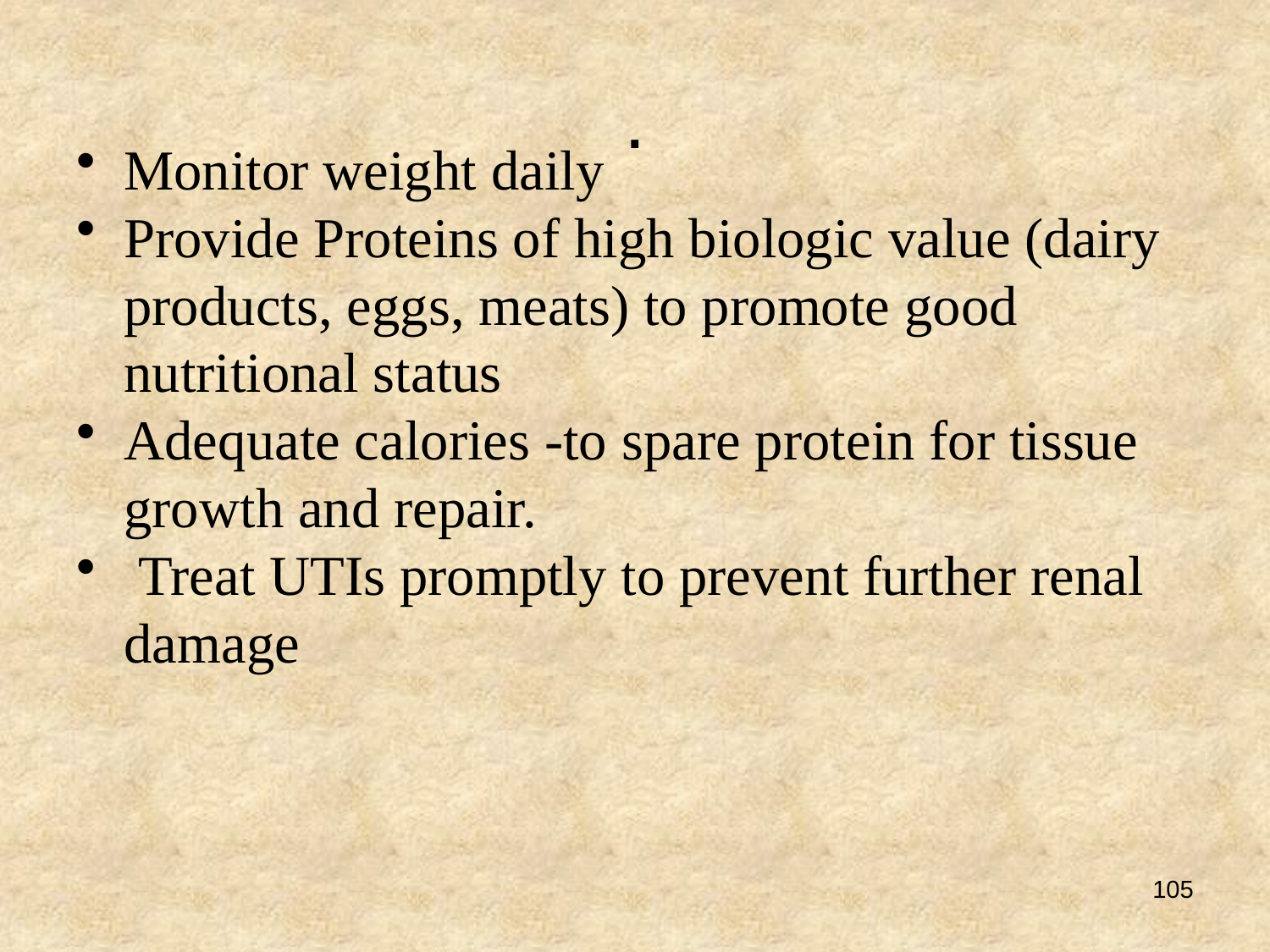

# .
Monitor weight daily
Provide Proteins of high biologic value (dairy products, eggs, meats) to promote good nutritional status
Adequate calories -to spare protein for tissue growth and repair.
 Treat UTIs promptly to prevent further renal damage

105